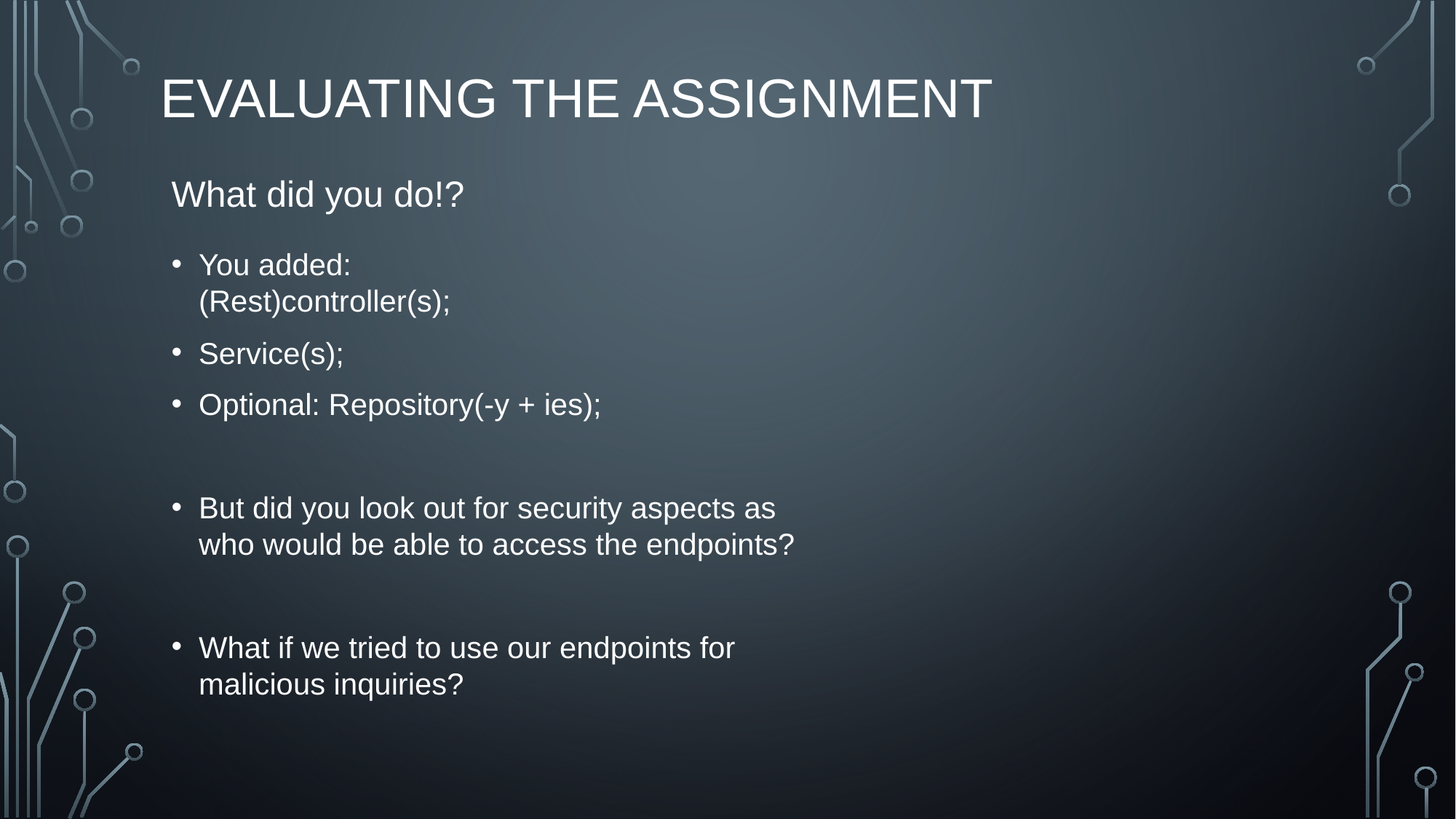

# EVALUATING THE ASSIGNMENT
What did you do!?
You added:
(Rest)controller(s);
Service(s);
Optional: Repository(-y + ies);

But did you look out for security aspects as who would be able to access the endpoints?

What if we tried to use our endpoints for malicious inquiries?